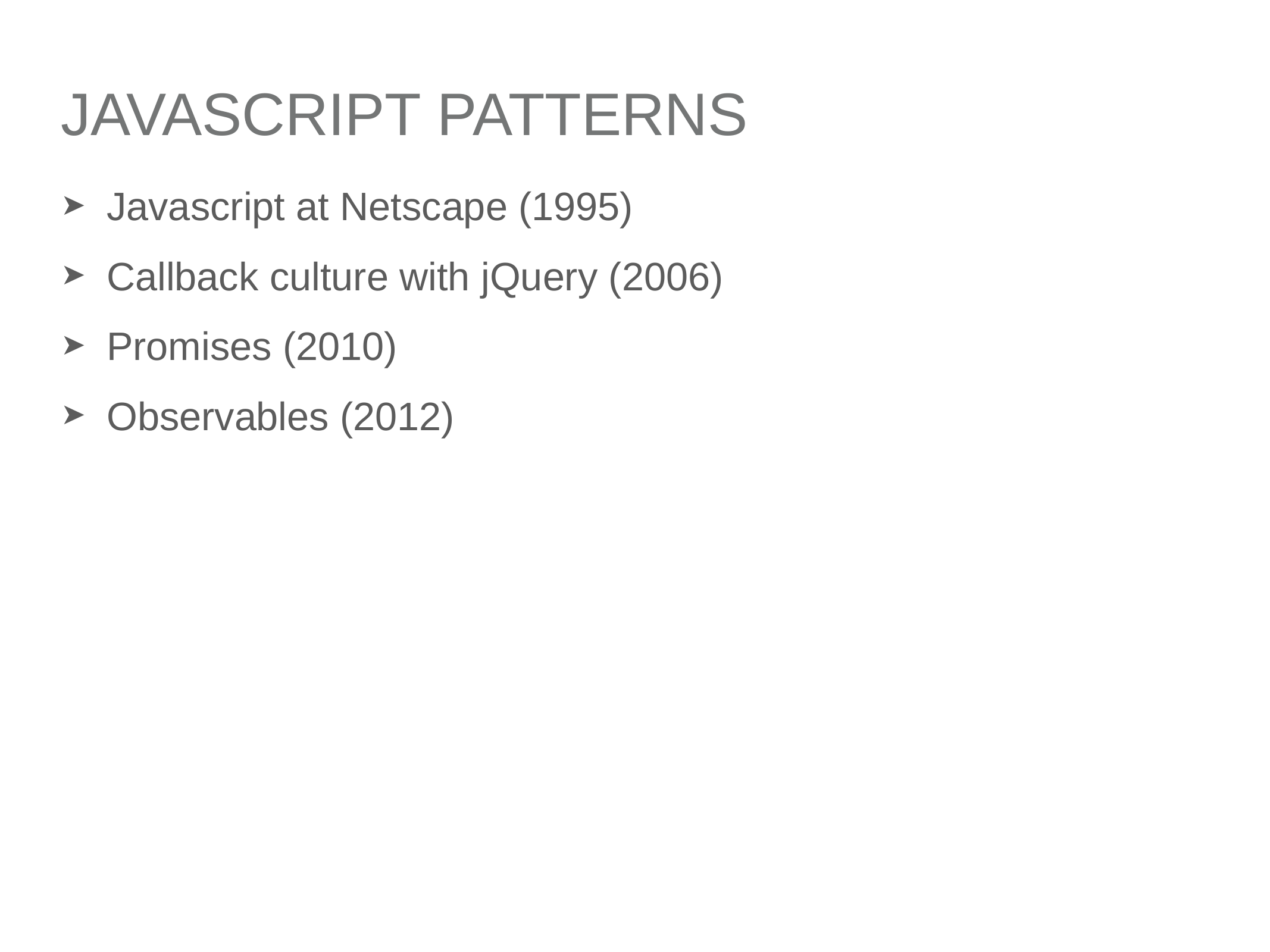

# Javascript Patterns

Javascript at Netscape (1995)
Callback culture with jQuery (2006)
Promises (2010)
Observables (2012)